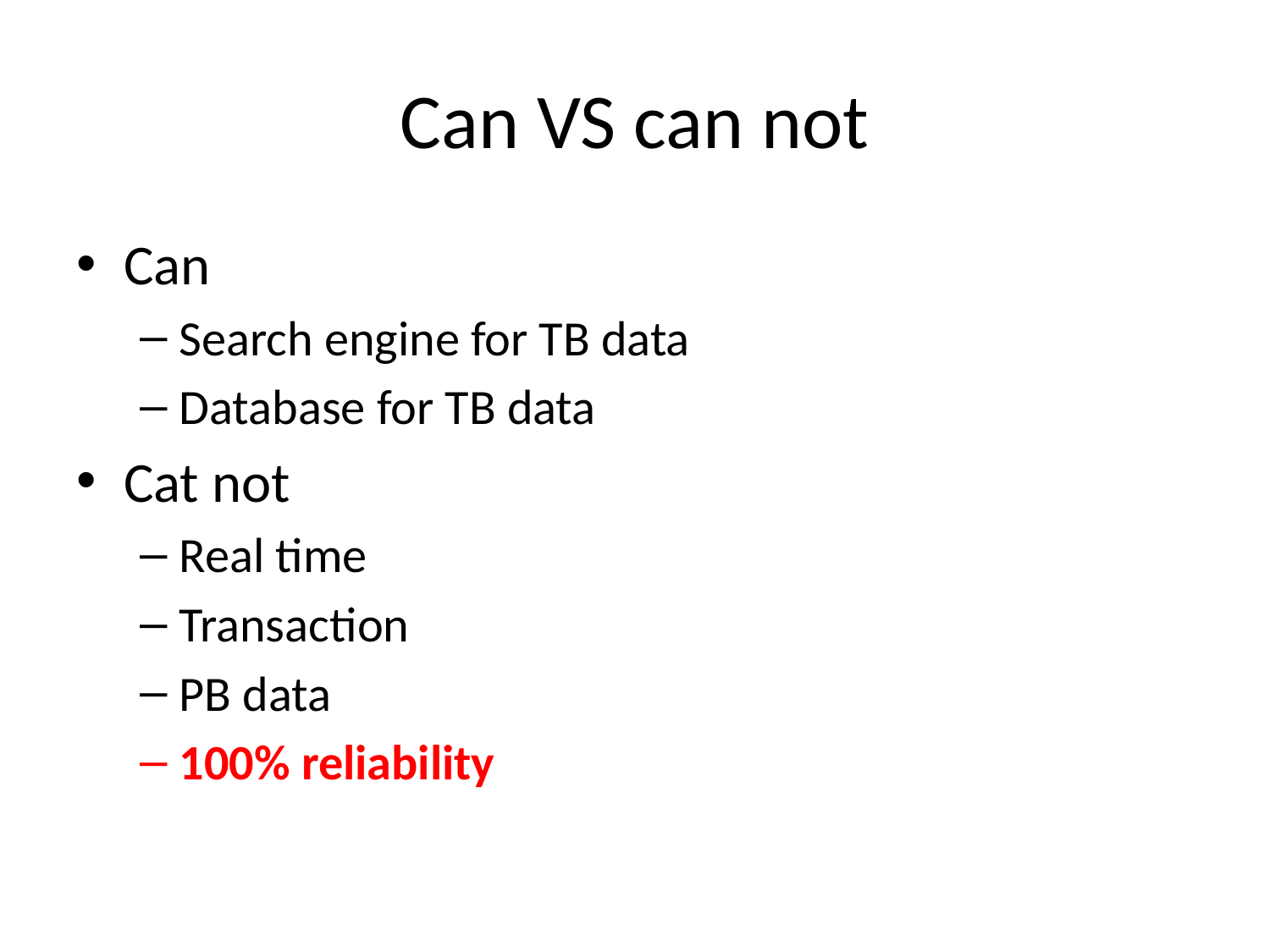

# Can VS can not
Can
Search engine for TB data
Database for TB data
Cat not
Real time
Transaction
PB data
100% reliability